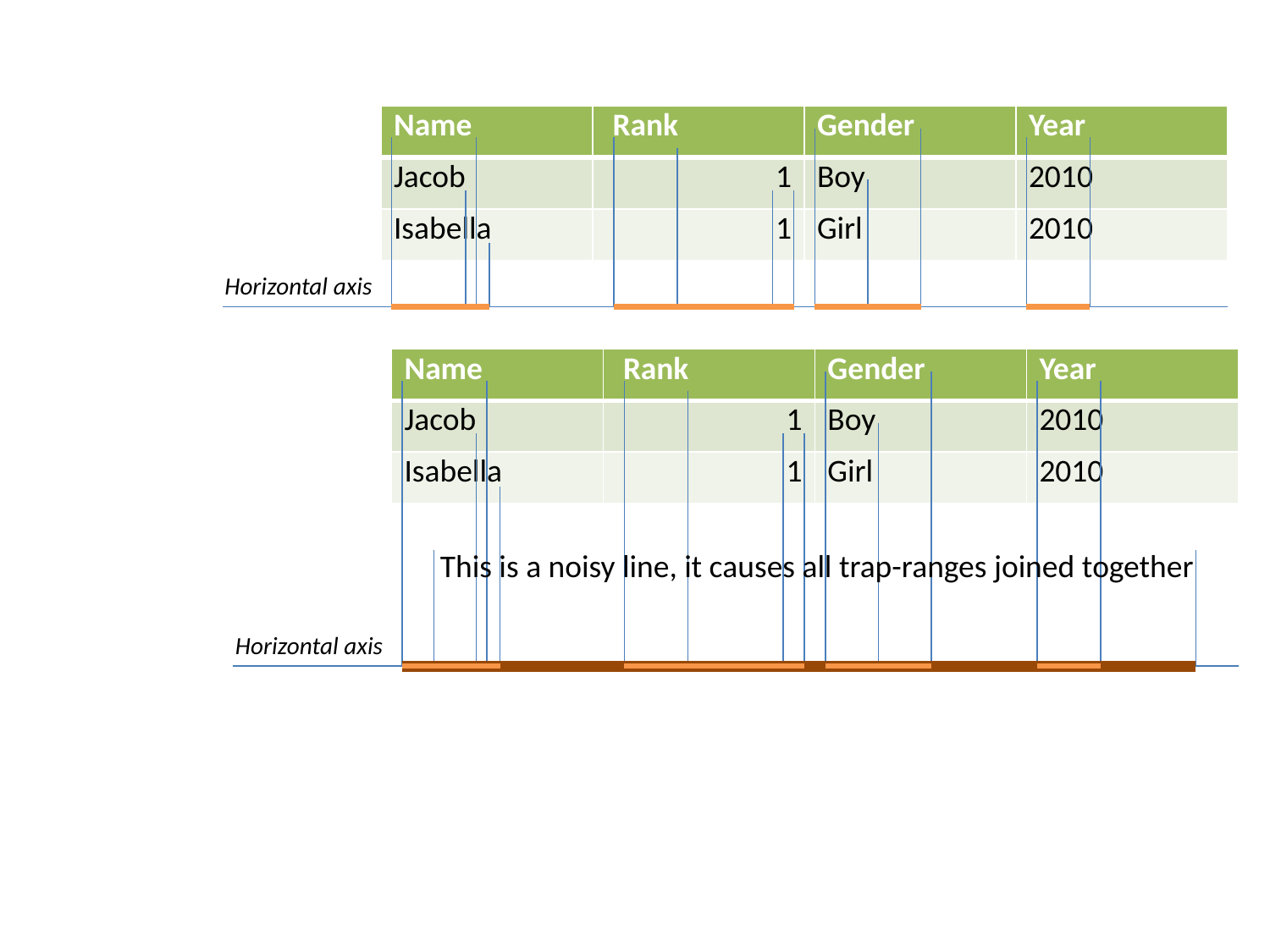

| Name | Rank | Gender | Year |
| --- | --- | --- | --- |
| Jacob | 1 | Boy | 2010 |
| Isabella | 1 | Girl | 2010 |
Horizontal axis
| Name | Rank | Gender | Year |
| --- | --- | --- | --- |
| Jacob | 1 | Boy | 2010 |
| Isabella | 1 | Girl | 2010 |
This is a noisy line, it causes all trap-ranges joined together
Horizontal axis